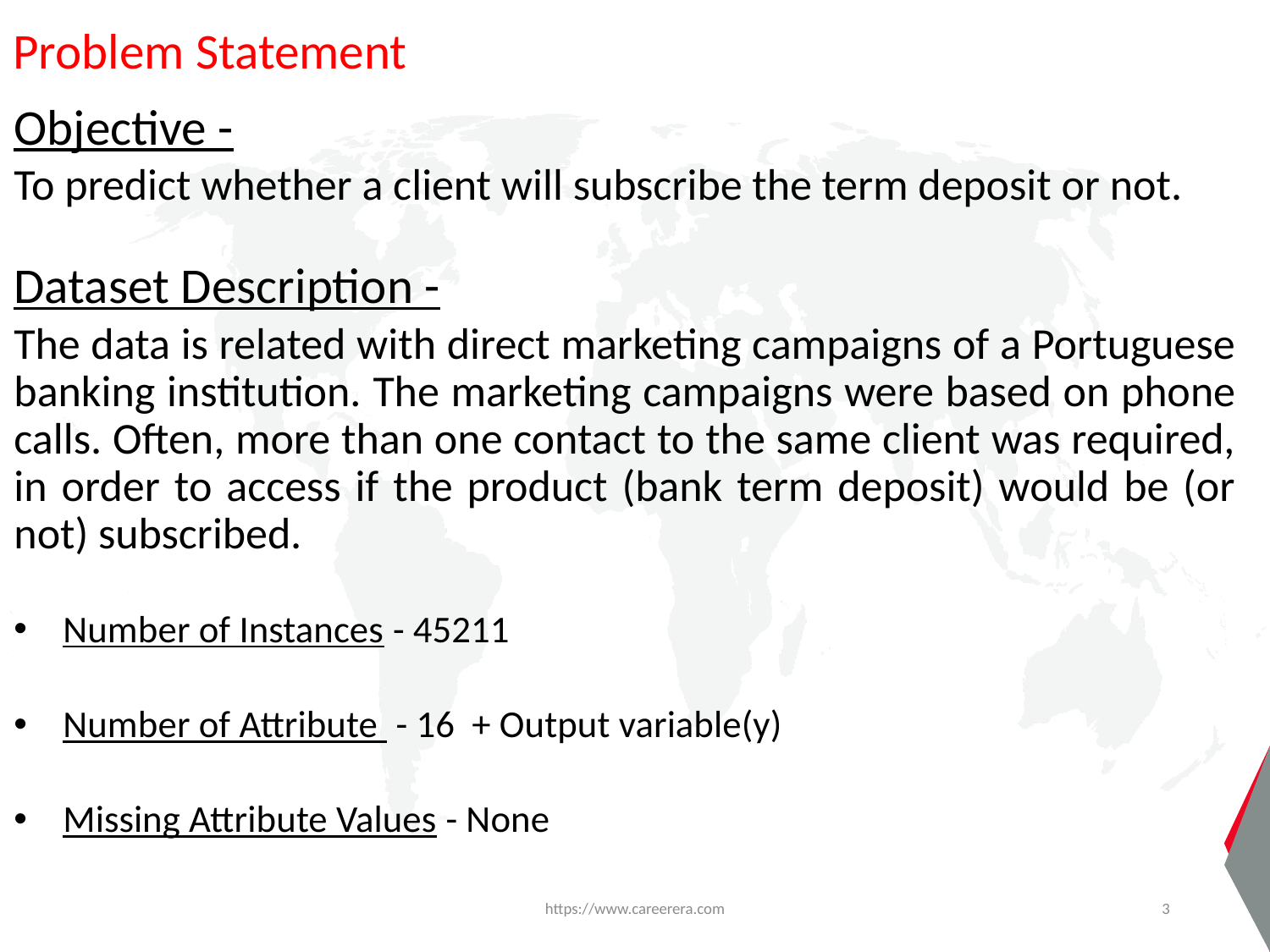

# Problem Statement
Objective -
To predict whether a client will subscribe the term deposit or not.

Dataset Description -
The data is related with direct marketing campaigns of a Portuguese banking institution. The marketing campaigns were based on phone calls. Often, more than one contact to the same client was required, in order to access if the product (bank term deposit) would be (or not) subscribed.

Number of Instances - 45211

Number of Attribute  - 16  + Output variable(y)

Missing Attribute Values - None

https://www.careerera.com
3